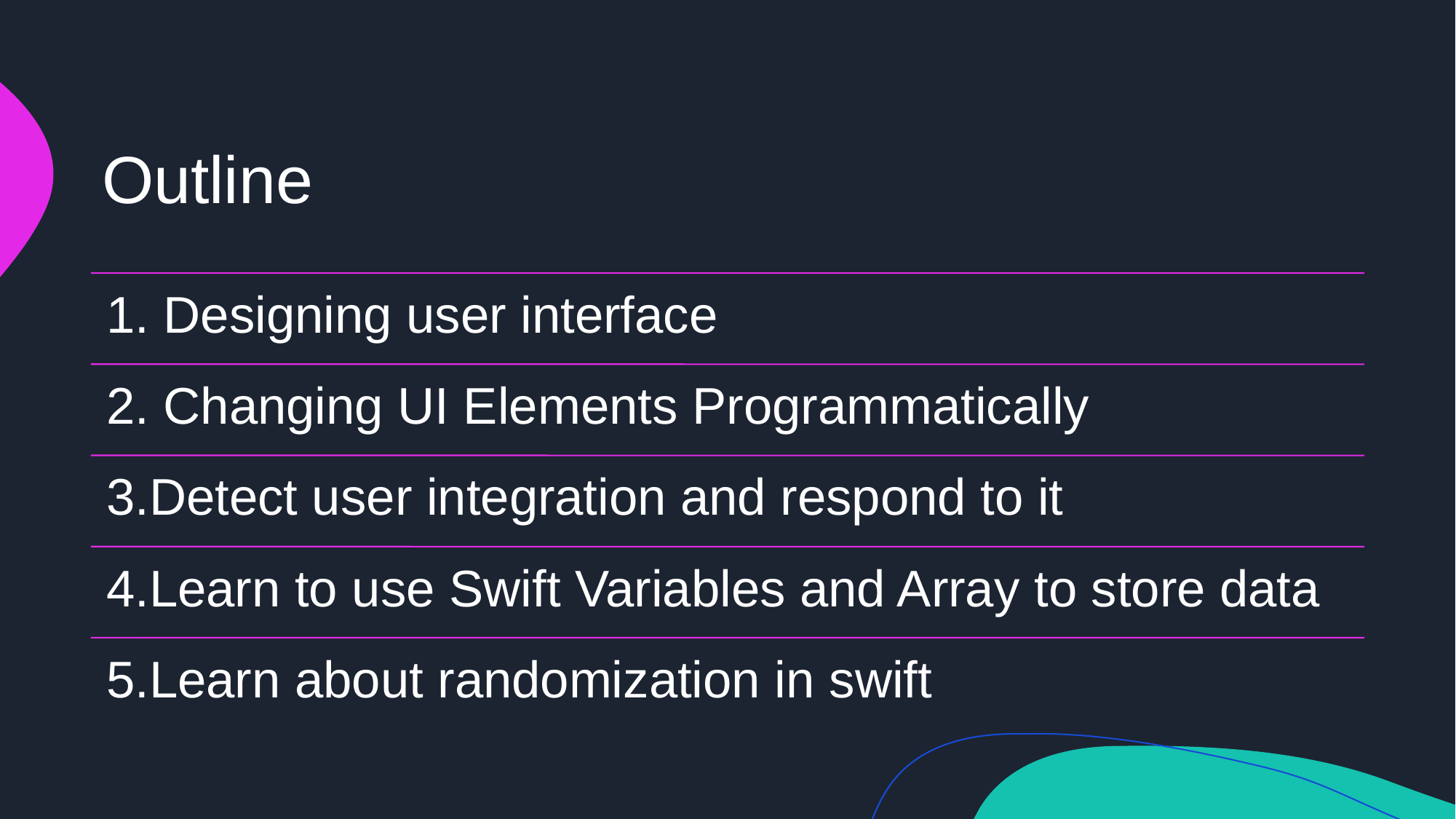

# Outline
1. Designing user interface
2. Changing UI Elements Programmatically
3.Detect user integration and respond to it
4.Learn to use Swift Variables and Array to store data
5.Learn about randomization in swift